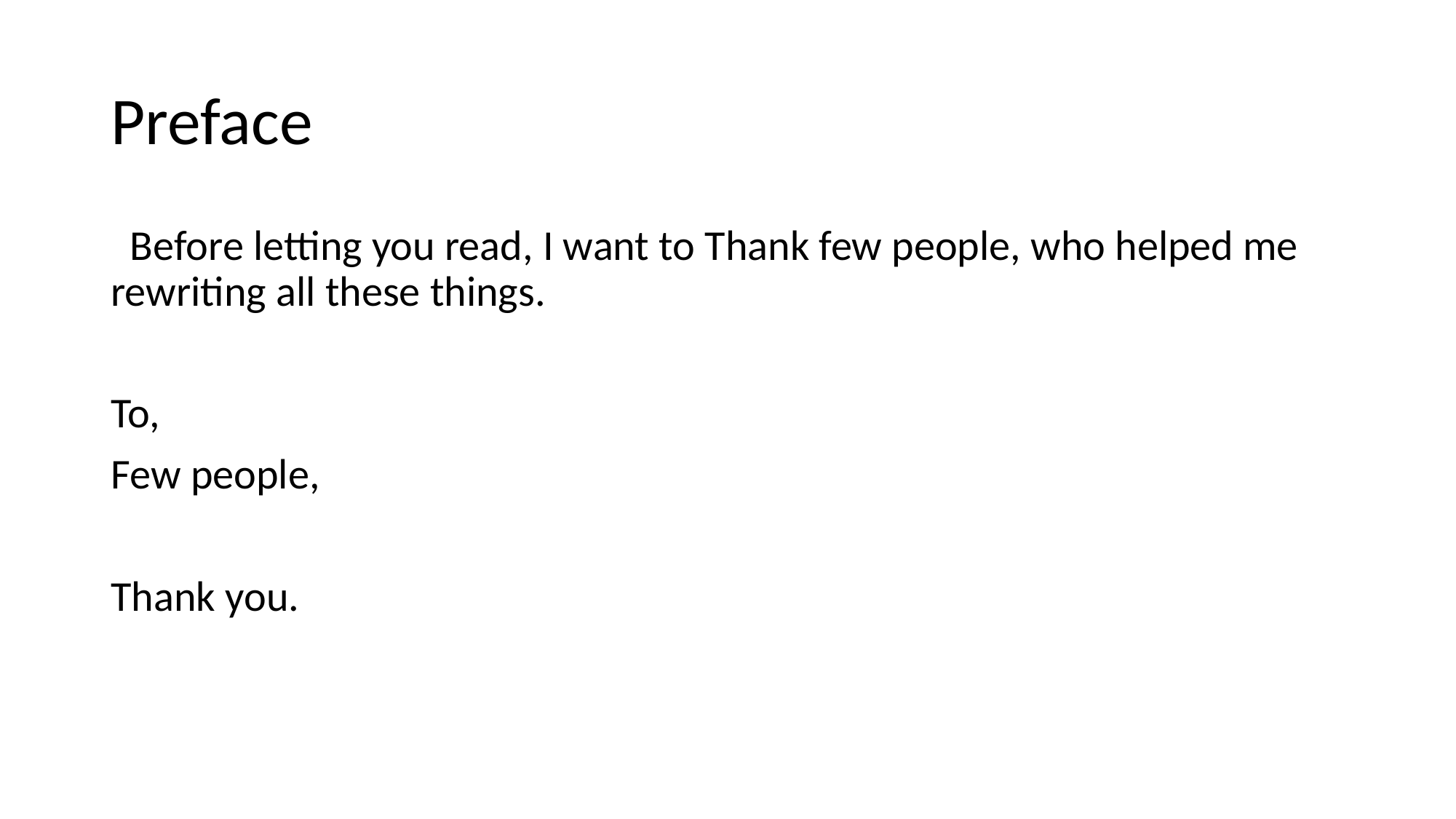

# Preface
  Before letting you read, I want to Thank few people, who helped me rewriting all these things.

To,
Few people,

Thank you.